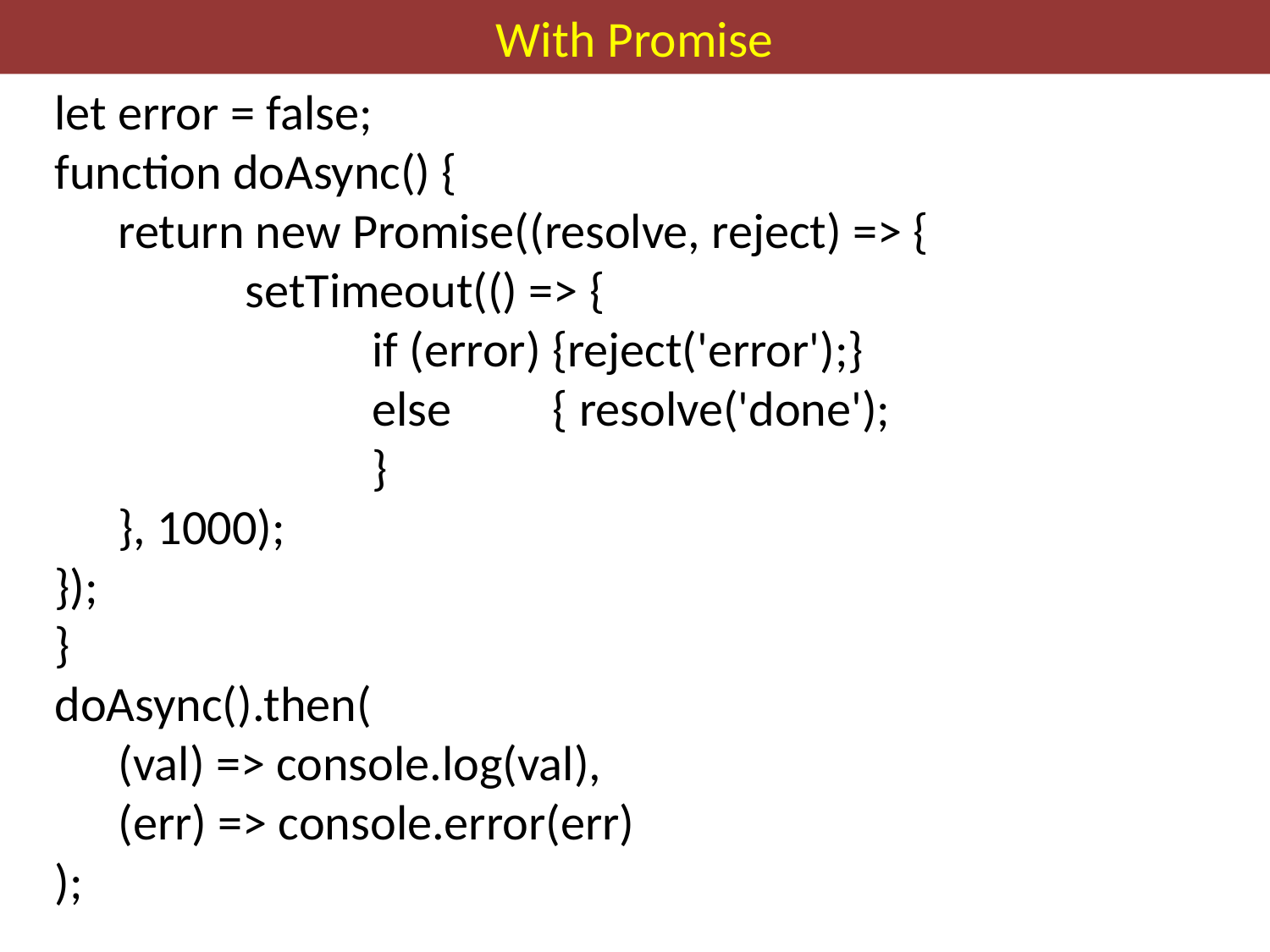

# With Promise
let error = false;
function doAsync() {
return new Promise((resolve, reject) => {
	setTimeout(() => {
		if (error) {reject('error');}
		else         { resolve('done');
		}
}, 1000);
});
}
doAsync().then(
(val) => console.log(val),
(err) => console.error(err)
);